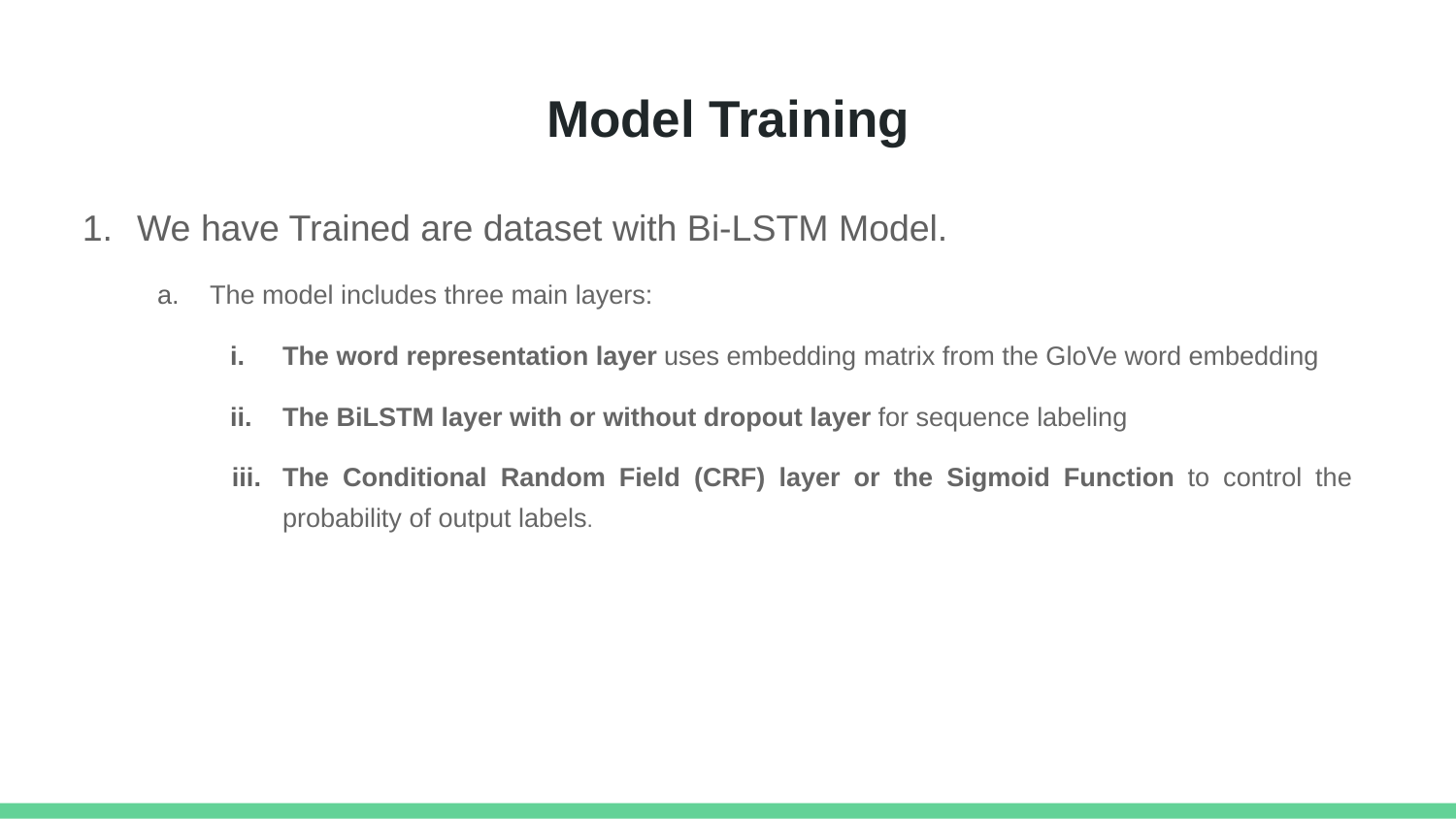

# Model Training
We have Trained are dataset with Bi-LSTM Model.
The model includes three main layers:
The word representation layer uses embedding matrix from the GloVe word embedding
The BiLSTM layer with or without dropout layer for sequence labeling
The Conditional Random Field (CRF) layer or the Sigmoid Function to control the probability of output labels.